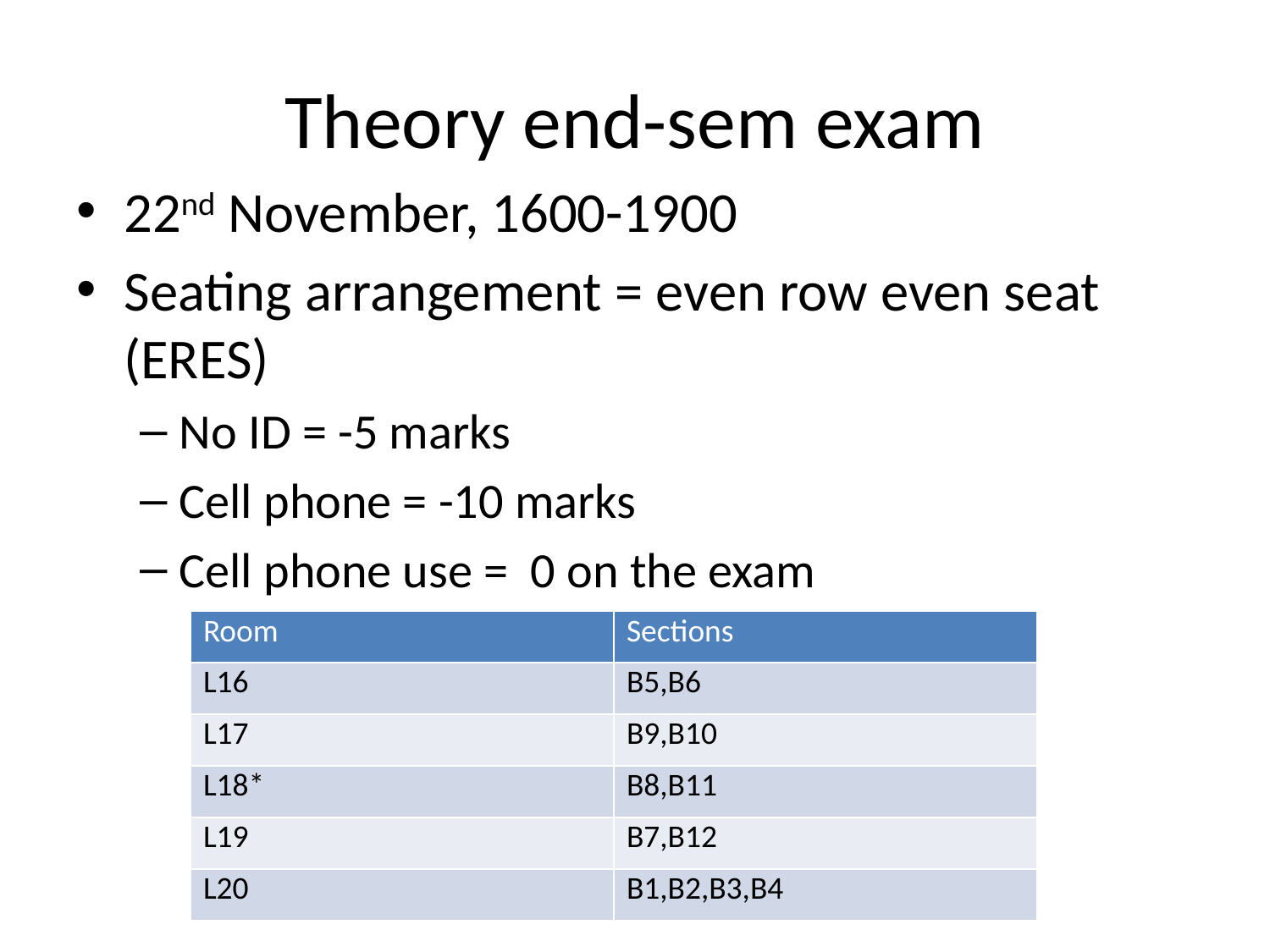

# Theory end-sem exam
22nd November, 1600-1900
Seating arrangement = even row even seat (ERES)
No ID = -5 marks
Cell phone = -10 marks
Cell phone use =  0 on the exam
| Room | Sections |
| --- | --- |
| L16 | B5,B6 |
| L17 | B9,B10 |
| L18\* | B8,B11 |
| L19 | B7,B12 |
| L20 | B1,B2,B3,B4 |